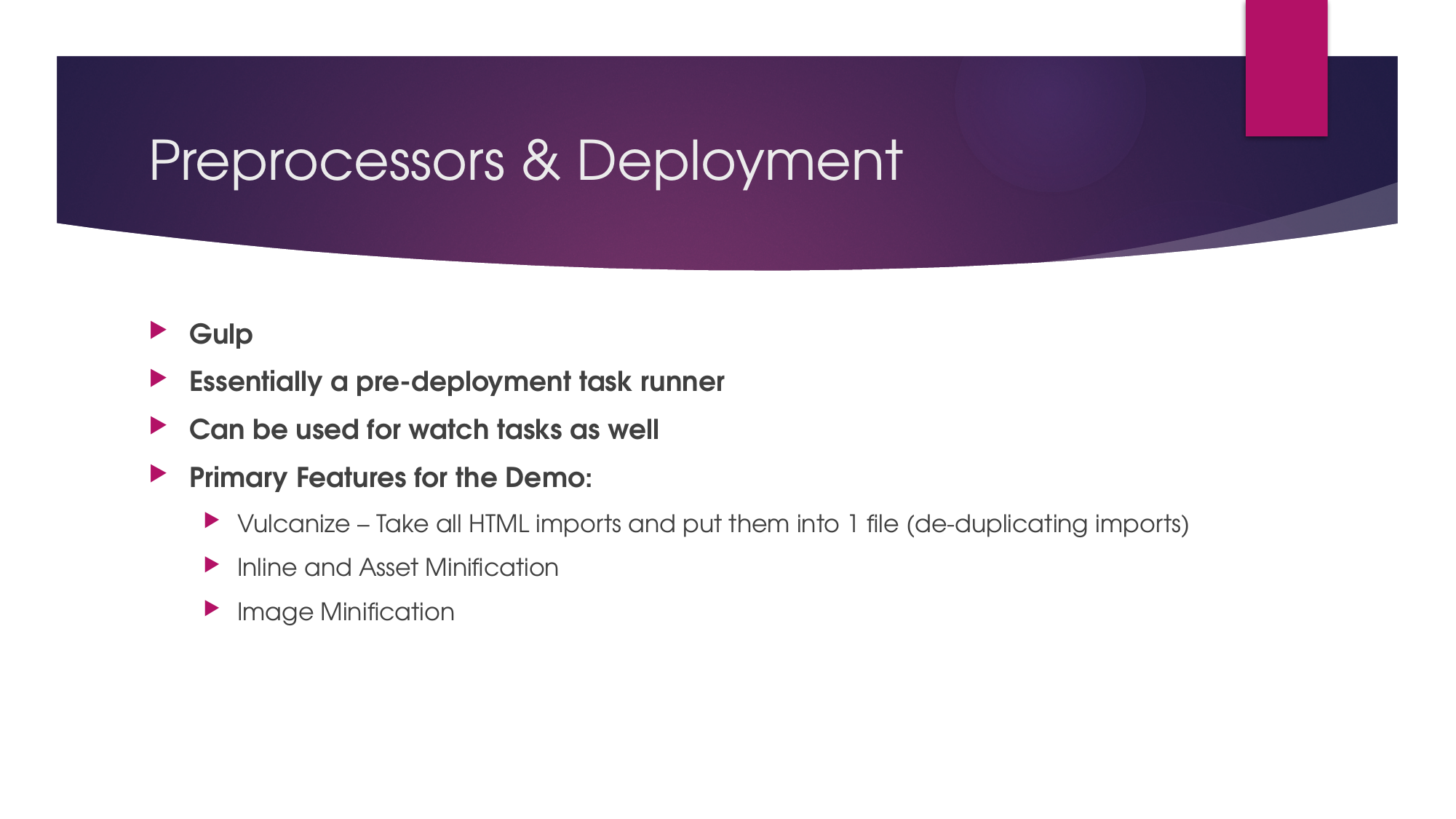

# Preprocessors & Deployment
Gulp
Essentially a pre-deployment task runner
Can be used for watch tasks as well
Primary Features for the Demo:
Vulcanize – Take all HTML imports and put them into 1 file (de-duplicating imports)
Inline and Asset Minification
Image Minification